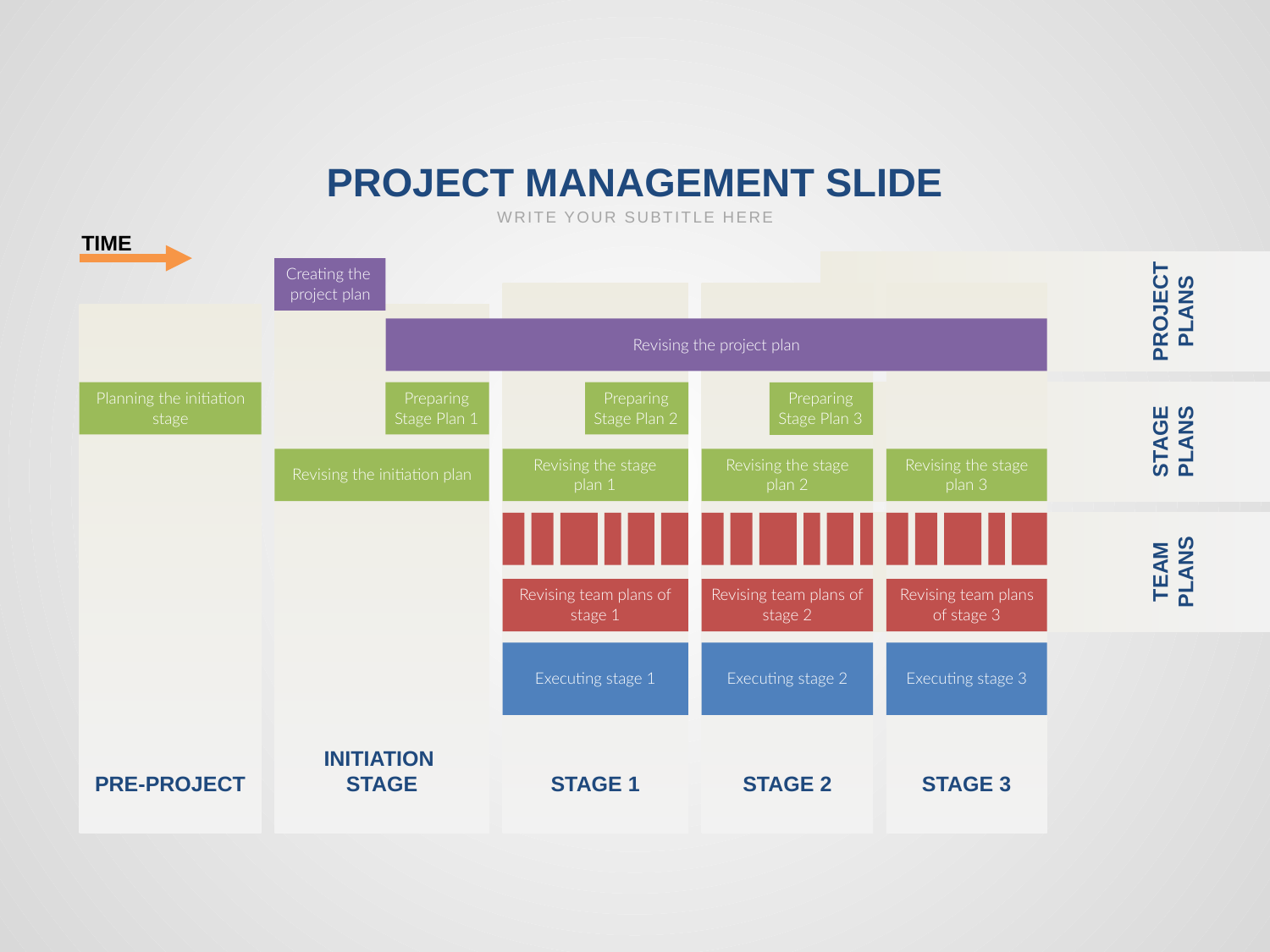

PROJECT MANAGEMENT SLIDE
WRITE YOUR SUBTITLE HERE
TIME

Creating the
project plan
PROJECT
PLANS

Revising the project plan

Planning the initiation
stage
Preparing
Stage Plan 1
Preparing
Stage Plan 2
Preparing
Stage Plan 3
STAGE
PLANS

Revising the stage
plan 1
Revising the stage
plan 2
Revising the stage
plan 3
Revising the initiation plan

TEAM
PLANS

Revising team plans of
stage 1
Revising team plans of
stage 2
Revising team plans
of stage 3

Executing stage 1
Executing stage 2
Executing stage 3
INITIATION
STAGE
PRE-PROJECT
STAGE 1
STAGE 2
STAGE 3